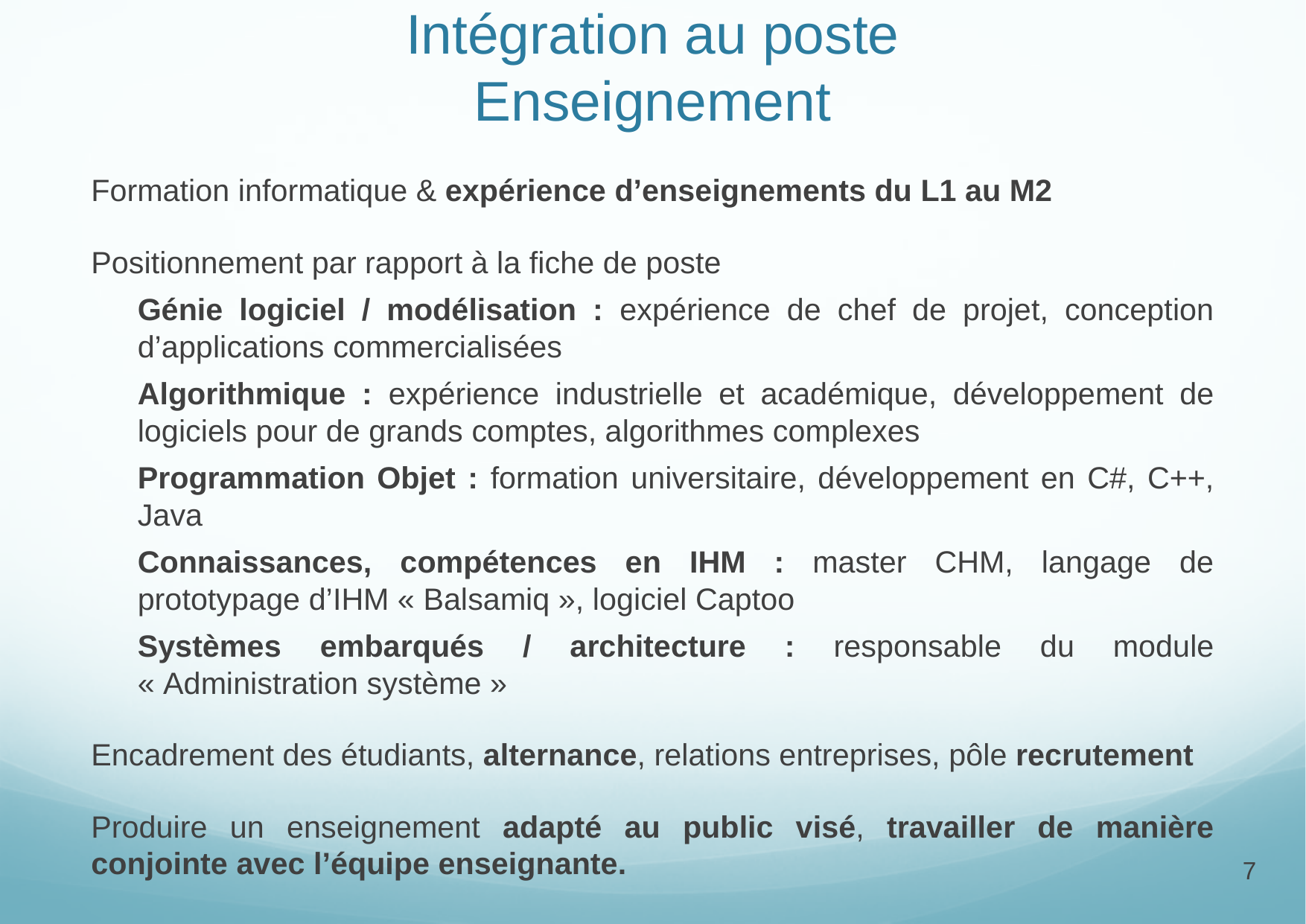

Intégration au poste
Enseignement
Formation informatique & expérience d’enseignements du L1 au M2
Positionnement par rapport à la fiche de poste
Génie logiciel / modélisation : expérience de chef de projet, conception d’applications commercialisées
Algorithmique : expérience industrielle et académique, développement de logiciels pour de grands comptes, algorithmes complexes
Programmation Objet : formation universitaire, développement en C#, C++, Java
Connaissances, compétences en IHM : master CHM, langage de prototypage d’IHM « Balsamiq », logiciel Captoo
Systèmes embarqués / architecture : responsable du module « Administration système »
Encadrement des étudiants, alternance, relations entreprises, pôle recrutement
Produire un enseignement adapté au public visé, travailler de manière conjointe avec l’équipe enseignante.

7